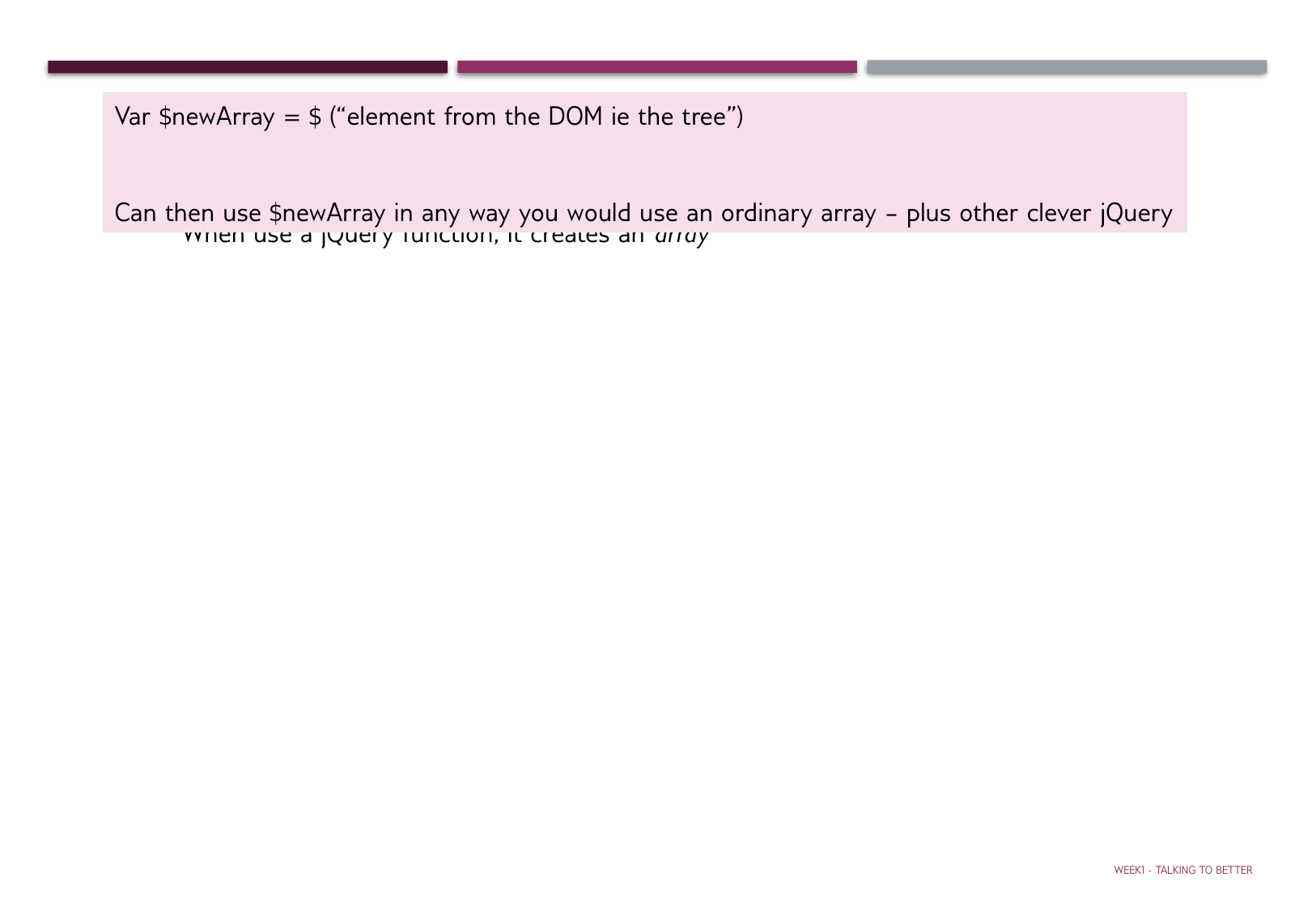

Var $newArray = $ (“element from the DOM ie the tree”)

Can then use $newArray in any way you would use an ordinary array – plus other clever jQuery
jQuery
Magic
When use a jQuery function, it creates an array

Week1 - talking to Better